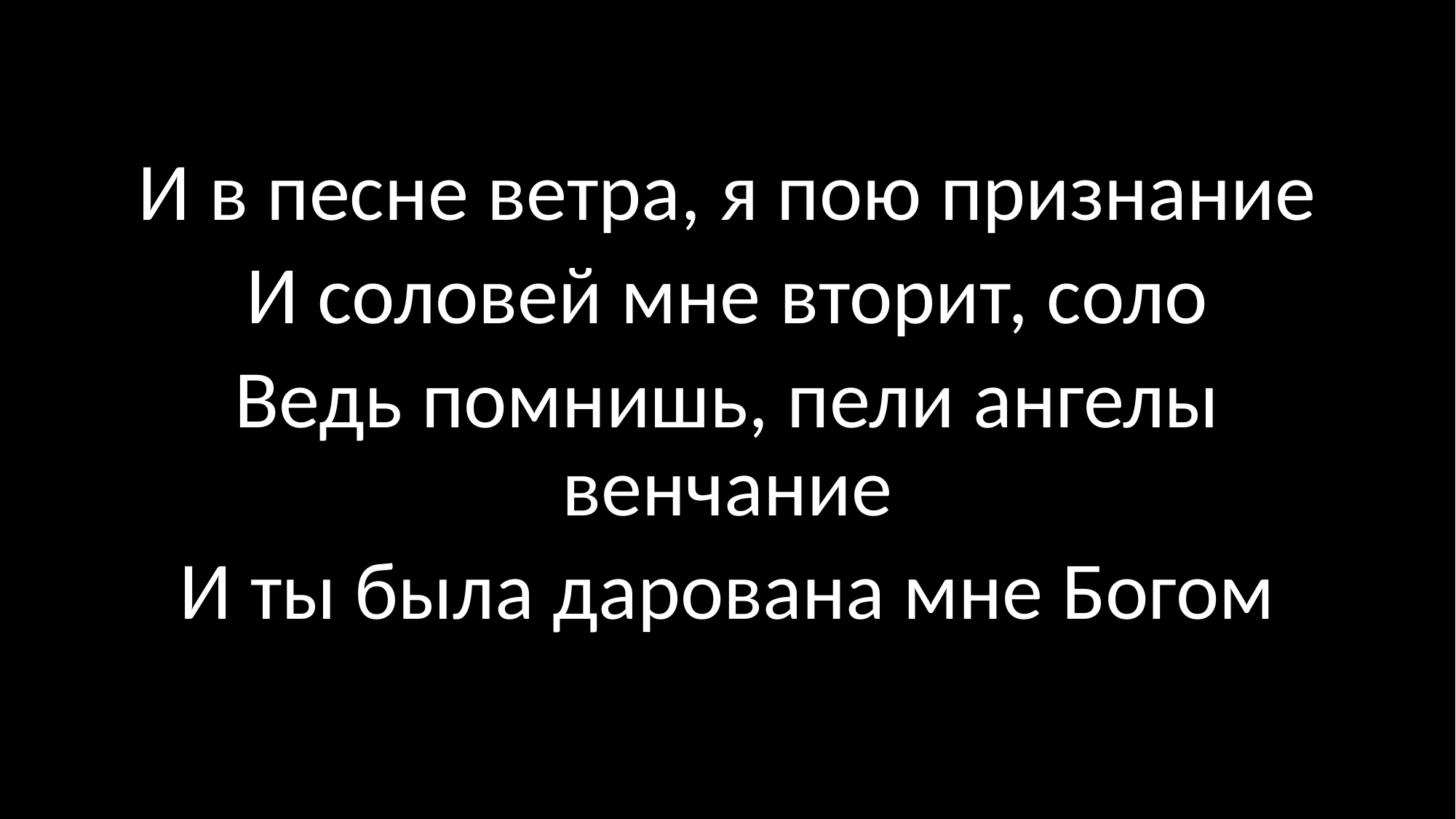

И в песне ветра, я пою признание
И соловей мне вторит, соло
Ведь помнишь, пели ангелы венчание
И ты была дарована мне Богом